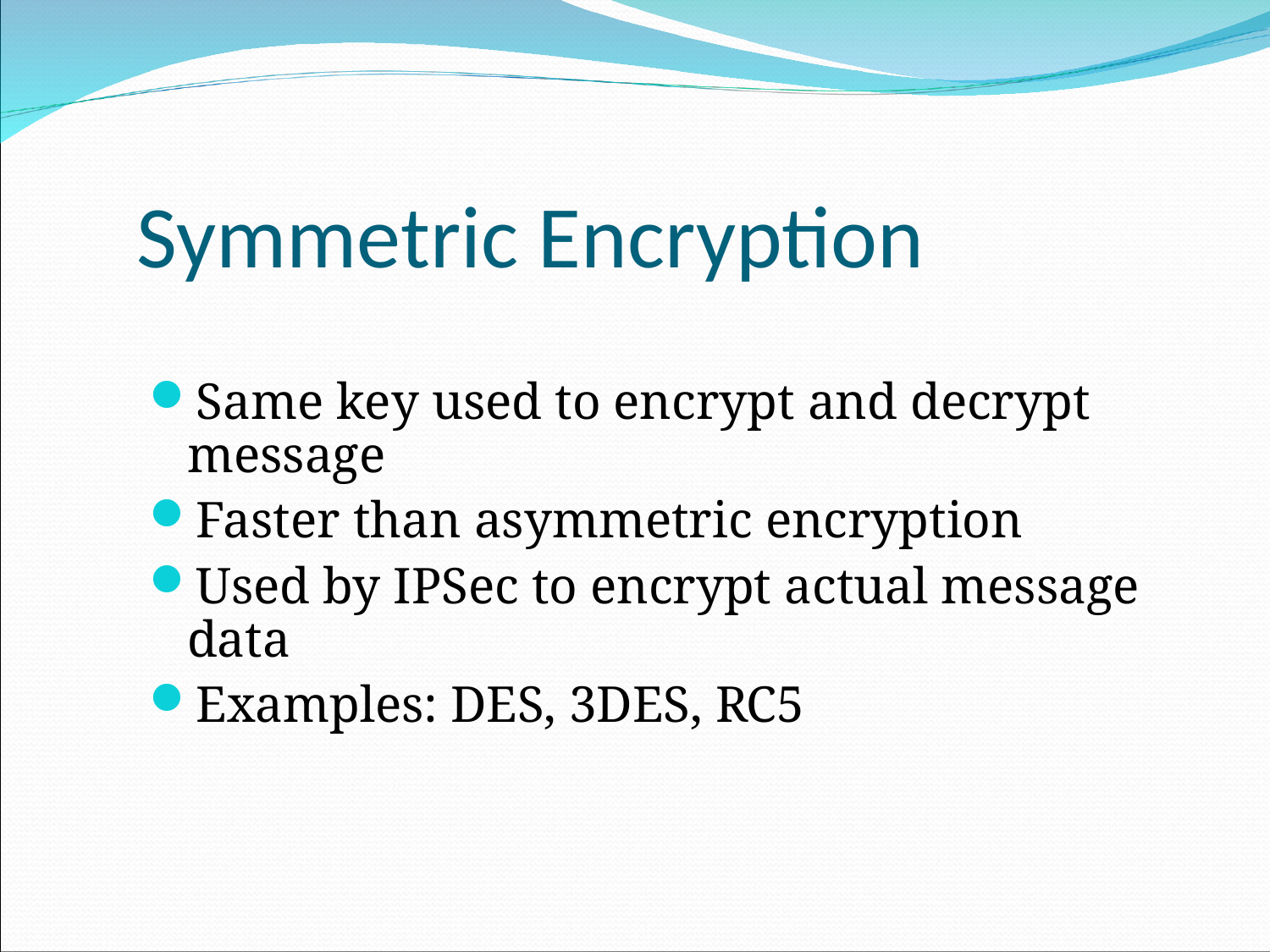

# Symmetric Encryption
Same key used to encrypt and decrypt message
Faster than asymmetric encryption
Used by IPSec to encrypt actual message data
Examples: DES, 3DES, RC5